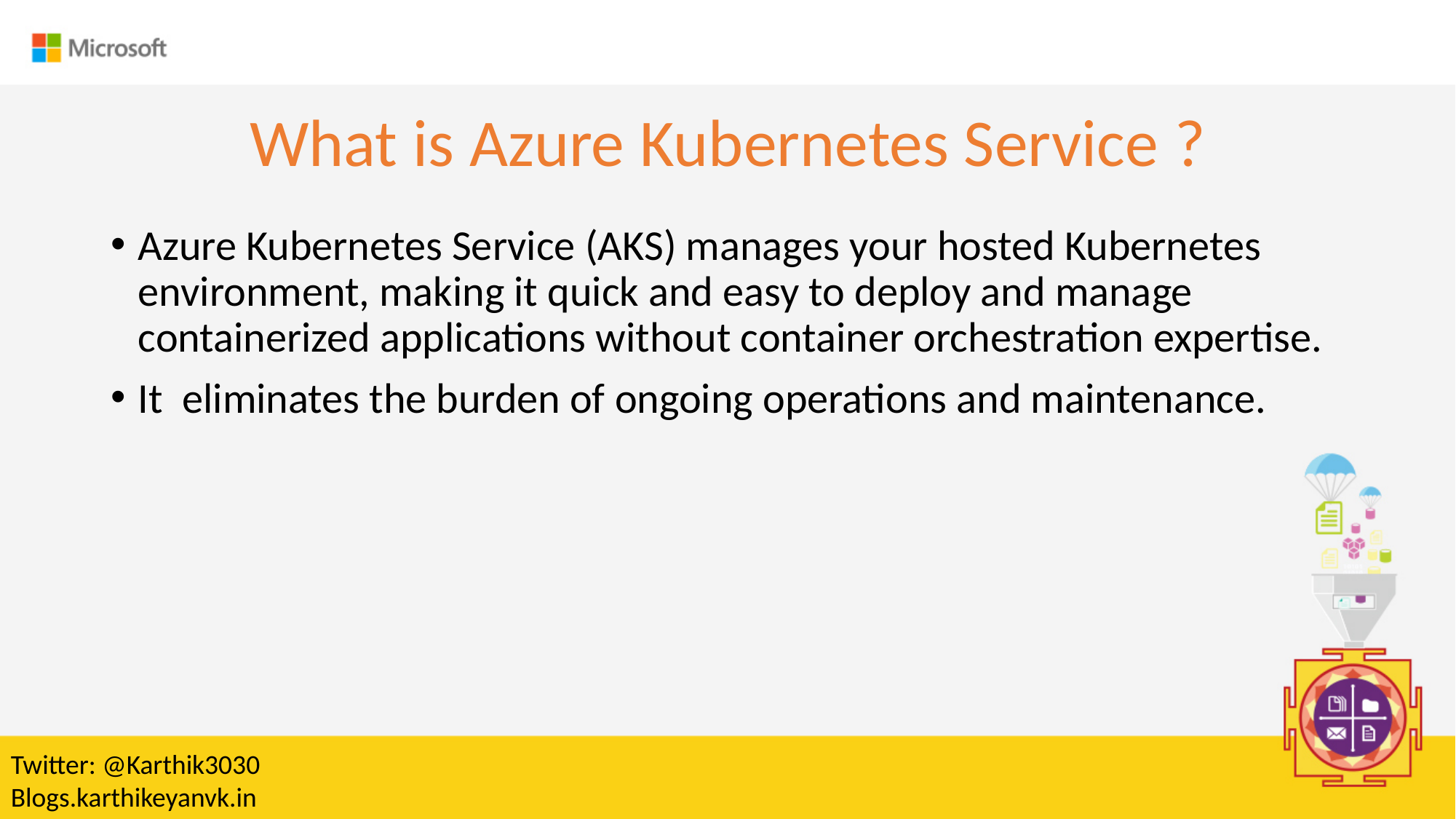

# What is Azure Kubernetes Service ?
Azure Kubernetes Service (AKS) manages your hosted Kubernetes environment, making it quick and easy to deploy and manage containerized applications without container orchestration expertise.
It  eliminates the burden of ongoing operations and maintenance.